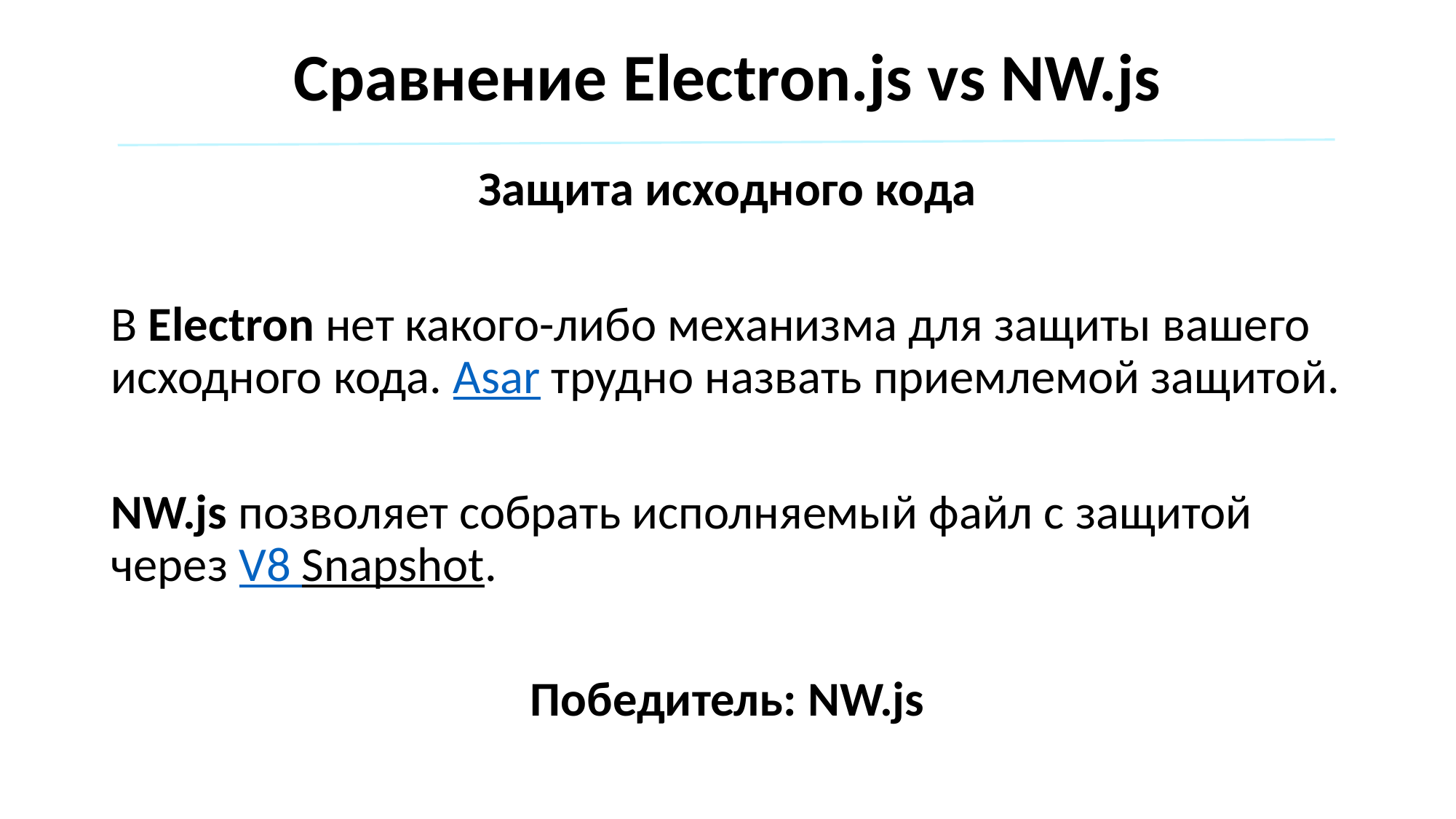

Сравнение Electron.js vs NW.js
Защита исходного кода

В Electron нет какого-либо механизма для защиты вашего исходного кода. Asar трудно назвать приемлемой защитой.

NW.js позволяет собрать исполняемый файл с защитой через V8 Snapshot.

Победитель: NW.js